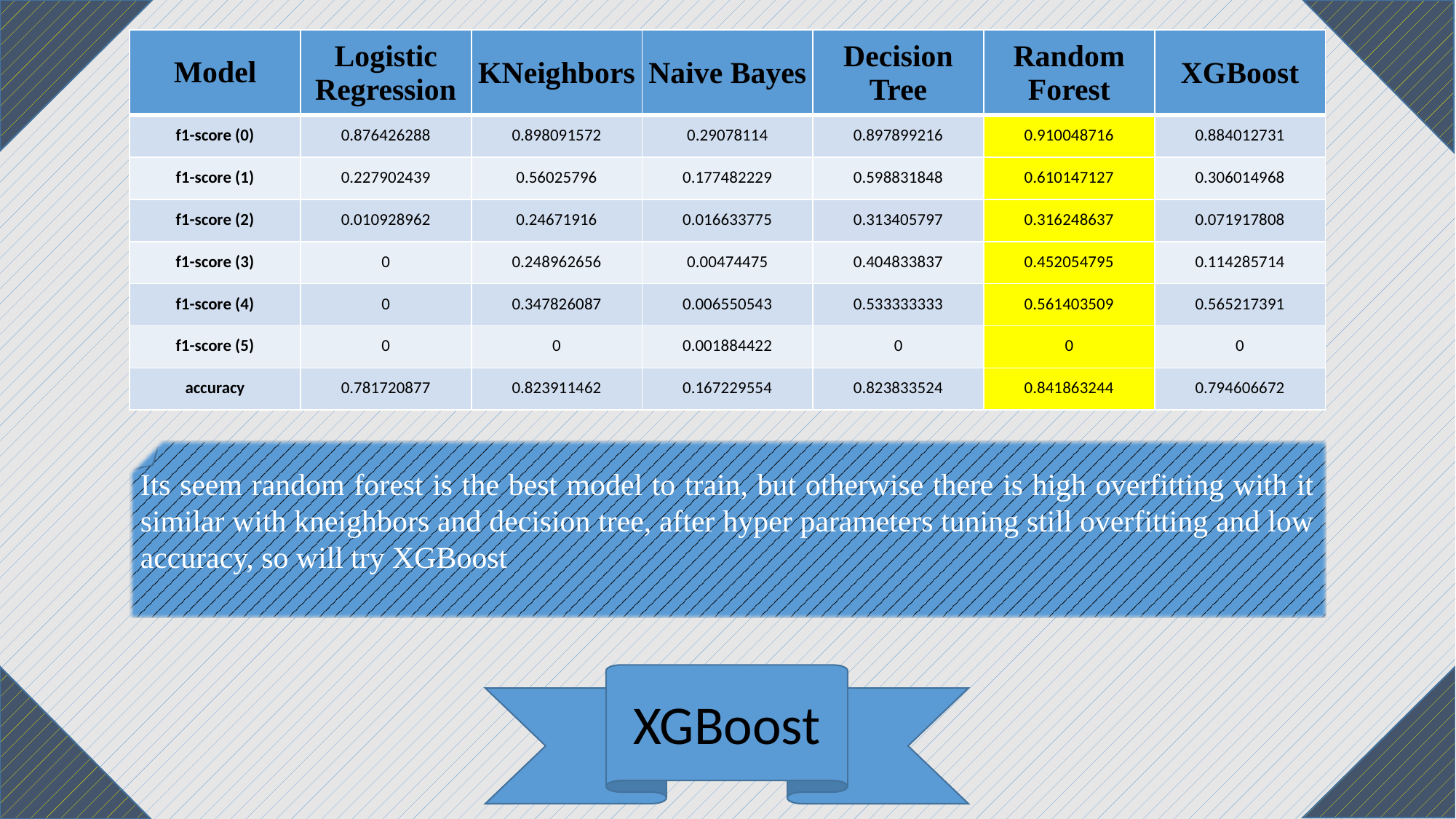

| Model | Logistic Regression | KNeighbors | Naive Bayes | Decision Tree | Random Forest | XGBoost |
| --- | --- | --- | --- | --- | --- | --- |
| f1-score (0) | 0.876426288 | 0.898091572 | 0.29078114 | 0.897899216 | 0.910048716 | 0.884012731 |
| f1-score (1) | 0.227902439 | 0.56025796 | 0.177482229 | 0.598831848 | 0.610147127 | 0.306014968 |
| f1-score (2) | 0.010928962 | 0.24671916 | 0.016633775 | 0.313405797 | 0.316248637 | 0.071917808 |
| f1-score (3) | 0 | 0.248962656 | 0.00474475 | 0.404833837 | 0.452054795 | 0.114285714 |
| f1-score (4) | 0 | 0.347826087 | 0.006550543 | 0.533333333 | 0.561403509 | 0.565217391 |
| f1-score (5) | 0 | 0 | 0.001884422 | 0 | 0 | 0 |
| accuracy | 0.781720877 | 0.823911462 | 0.167229554 | 0.823833524 | 0.841863244 | 0.794606672 |

Its seem random forest is the best model to train, but otherwise there is high overfitting with it similar with kneighbors and decision tree, after hyper parameters tuning still overfitting and low accuracy, so will try XGBoost
XGBoost